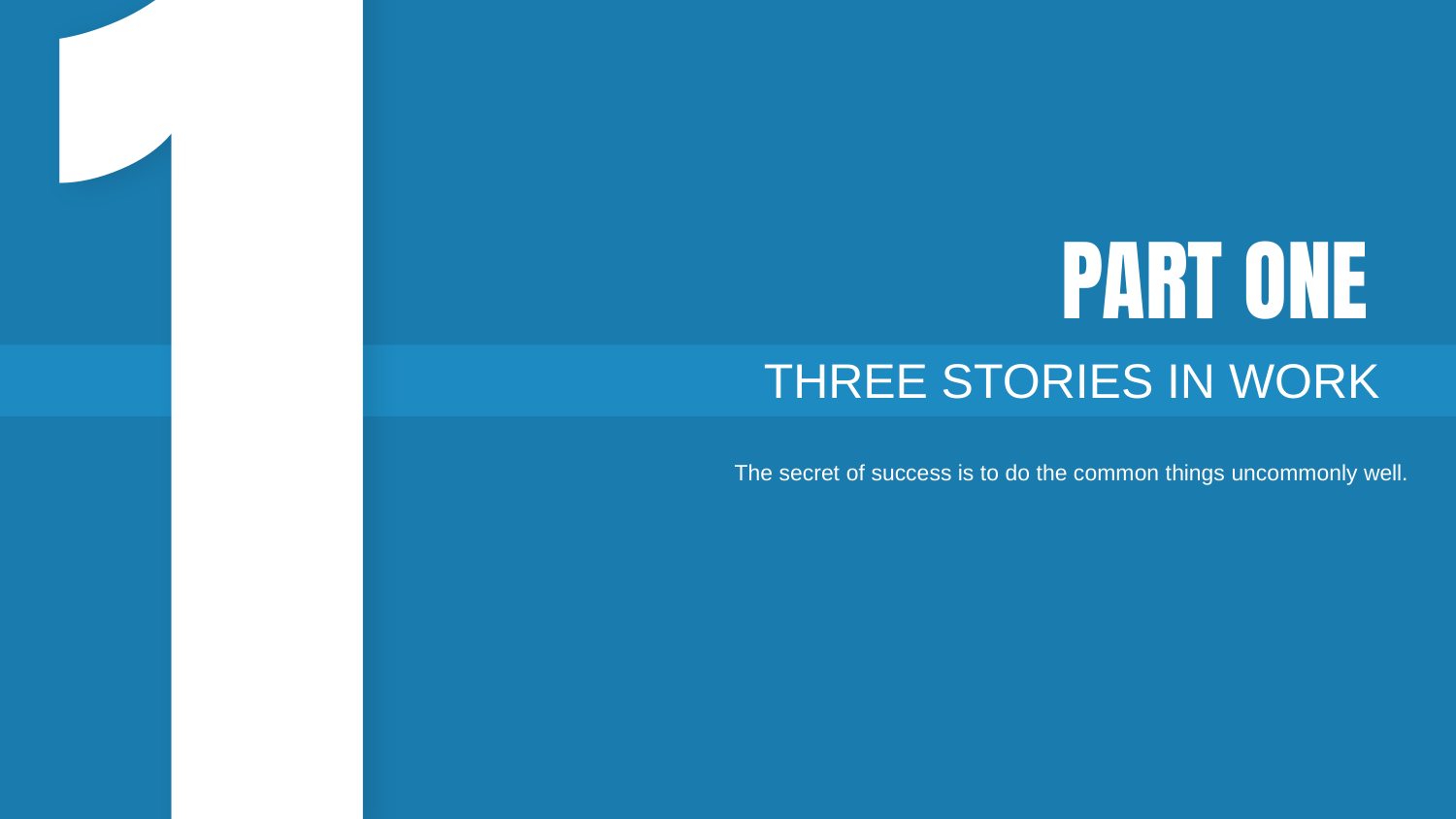

1
PART ONE
THREE STORIES IN WORK

The secret of success is to do the common things uncommonly well.